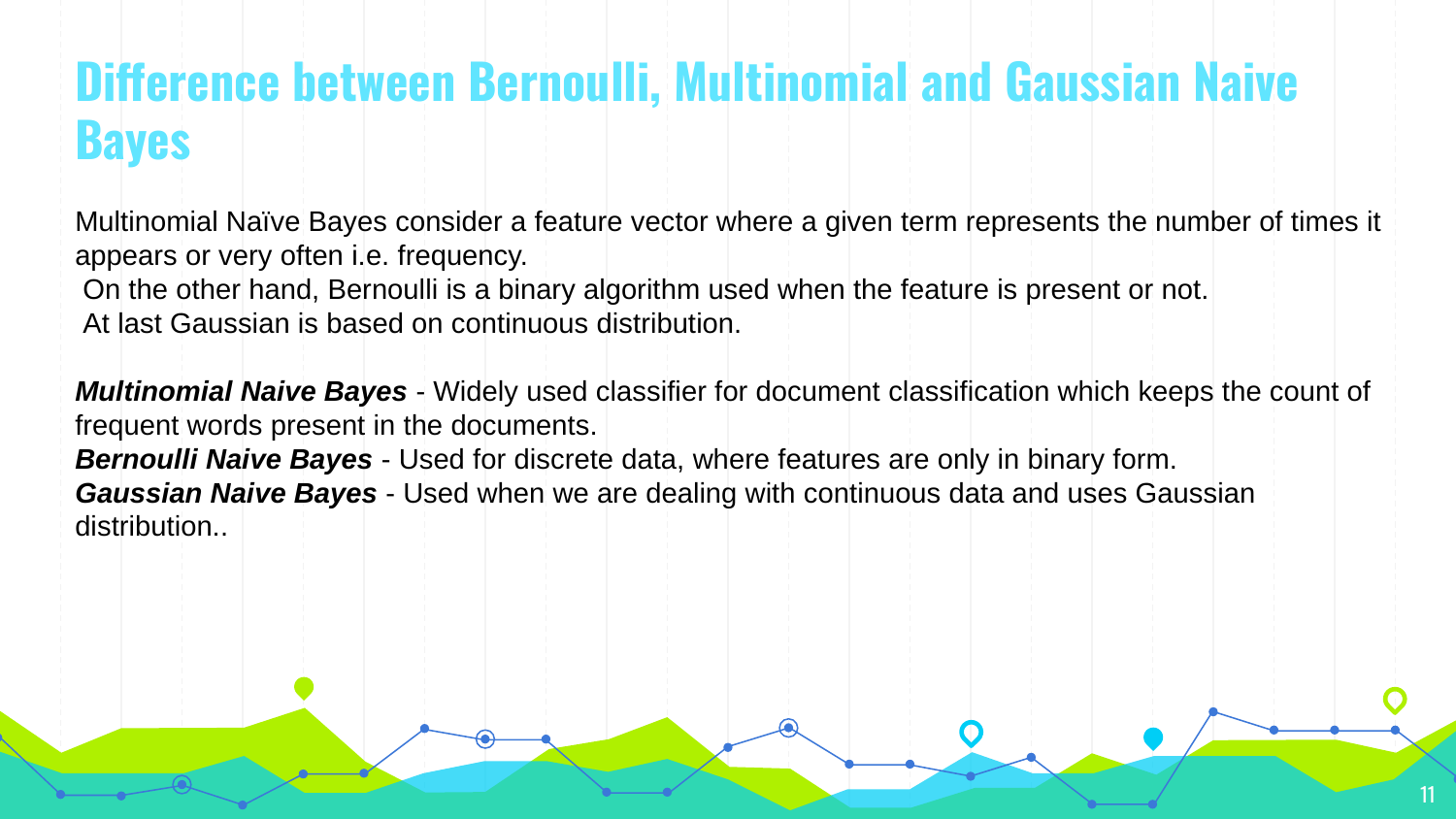

Difference between Bernoulli, Multinomial and Gaussian Naive Bayes

Multinomial Naïve Bayes consider a feature vector where a given term represents the number of times it appears or very often i.e. frequency.
 On the other hand, Bernoulli is a binary algorithm used when the feature is present or not.
 At last Gaussian is based on continuous distribution.

Multinomial Naive Bayes - Widely used classifier for document classification which keeps the count of frequent words present in the documents.
Bernoulli Naive Bayes - Used for discrete data, where features are only in binary form.
Gaussian Naive Bayes - Used when we are dealing with continuous data and uses Gaussian distribution..

11